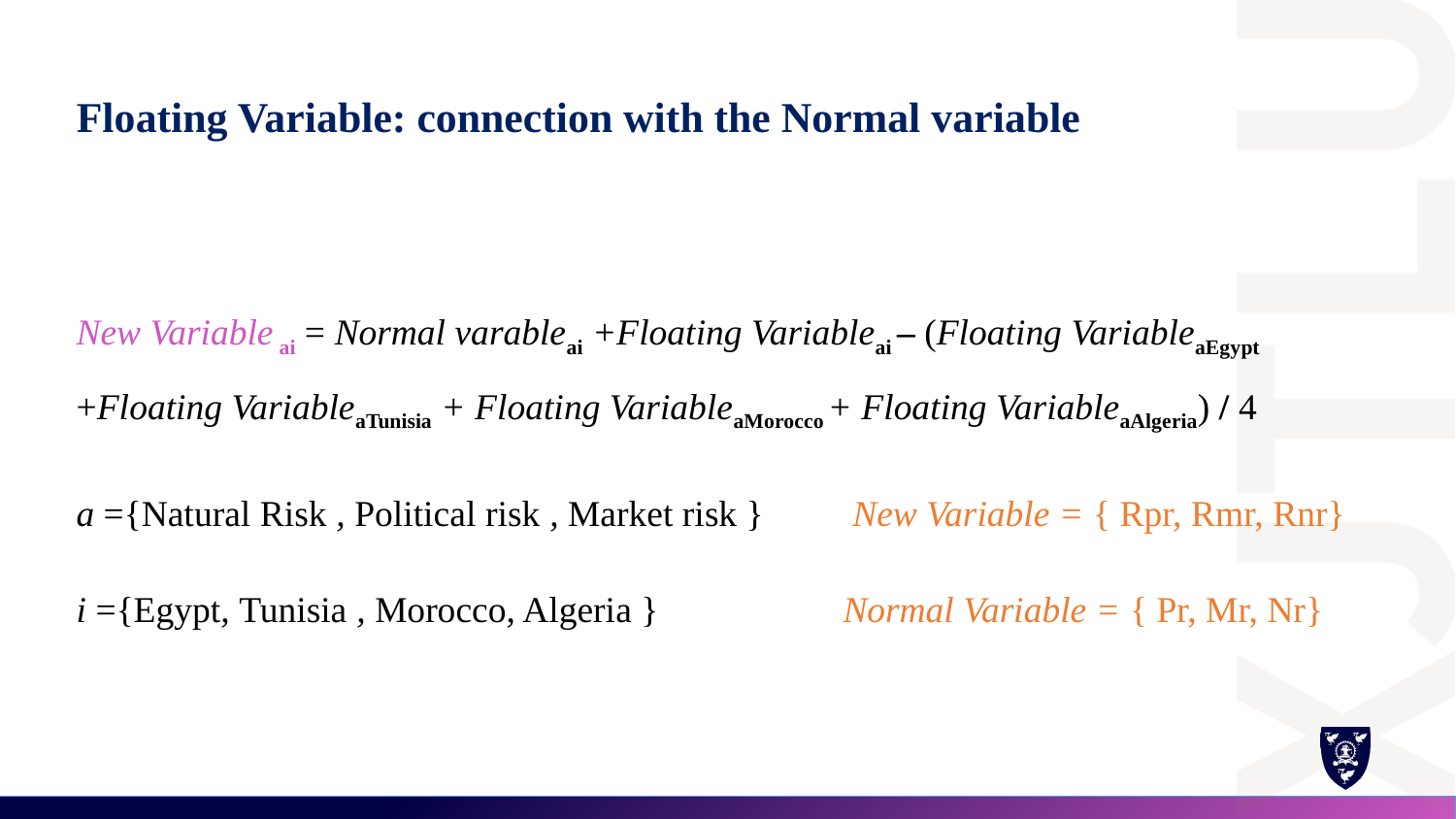

# Floating Variable: connection with the Normal variable
New Variable ai = Normal varableai +Floating Variableai – (Floating VariableaEgypt +Floating VariableaTunisia + Floating VariableaMorocco + Floating VariableaAlgeria) / 4
a ={Natural Risk , Political risk , Market risk }
New Variable = { Rpr, Rmr, Rnr}
i ={Egypt, Tunisia , Morocco, Algeria }
Normal Variable = { Pr, Mr, Nr}